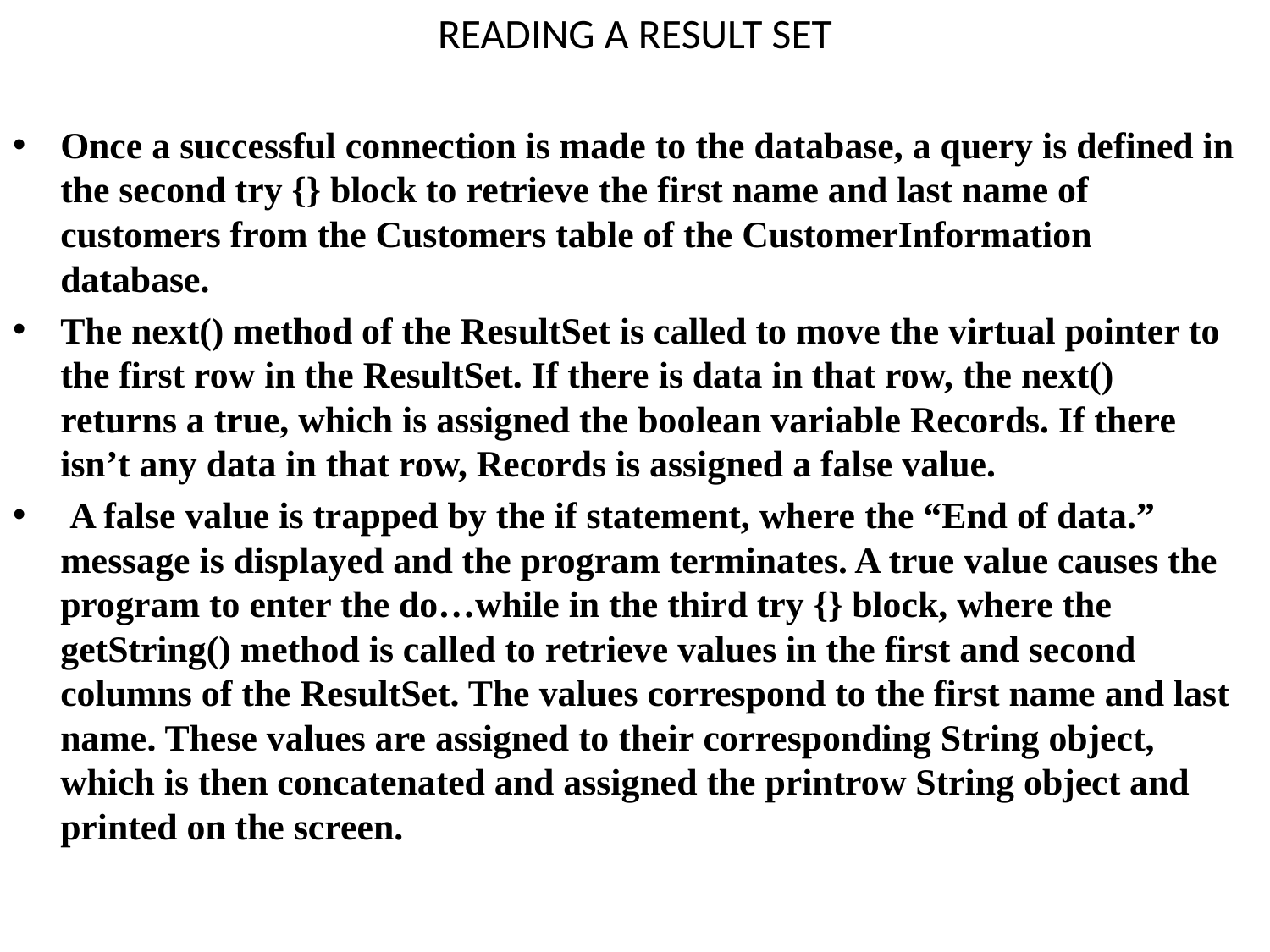

# READING A RESULT SET

Once a successful connection is made to the database, a query is defined in the second try {} block to retrieve the first name and last name of customers from the Customers table of the CustomerInformation database.
The next() method of the ResultSet is called to move the virtual pointer to the first row in the ResultSet. If there is data in that row, the next() returns a true, which is assigned the boolean variable Records. If there isn’t any data in that row, Records is assigned a false value.
 A false value is trapped by the if statement, where the “End of data.” message is displayed and the program terminates. A true value causes the program to enter the do…while in the third try {} block, where the getString() method is called to retrieve values in the first and second columns of the ResultSet. The values correspond to the first name and last name. These values are assigned to their corresponding String object, which is then concatenated and assigned the printrow String object and printed on the screen.